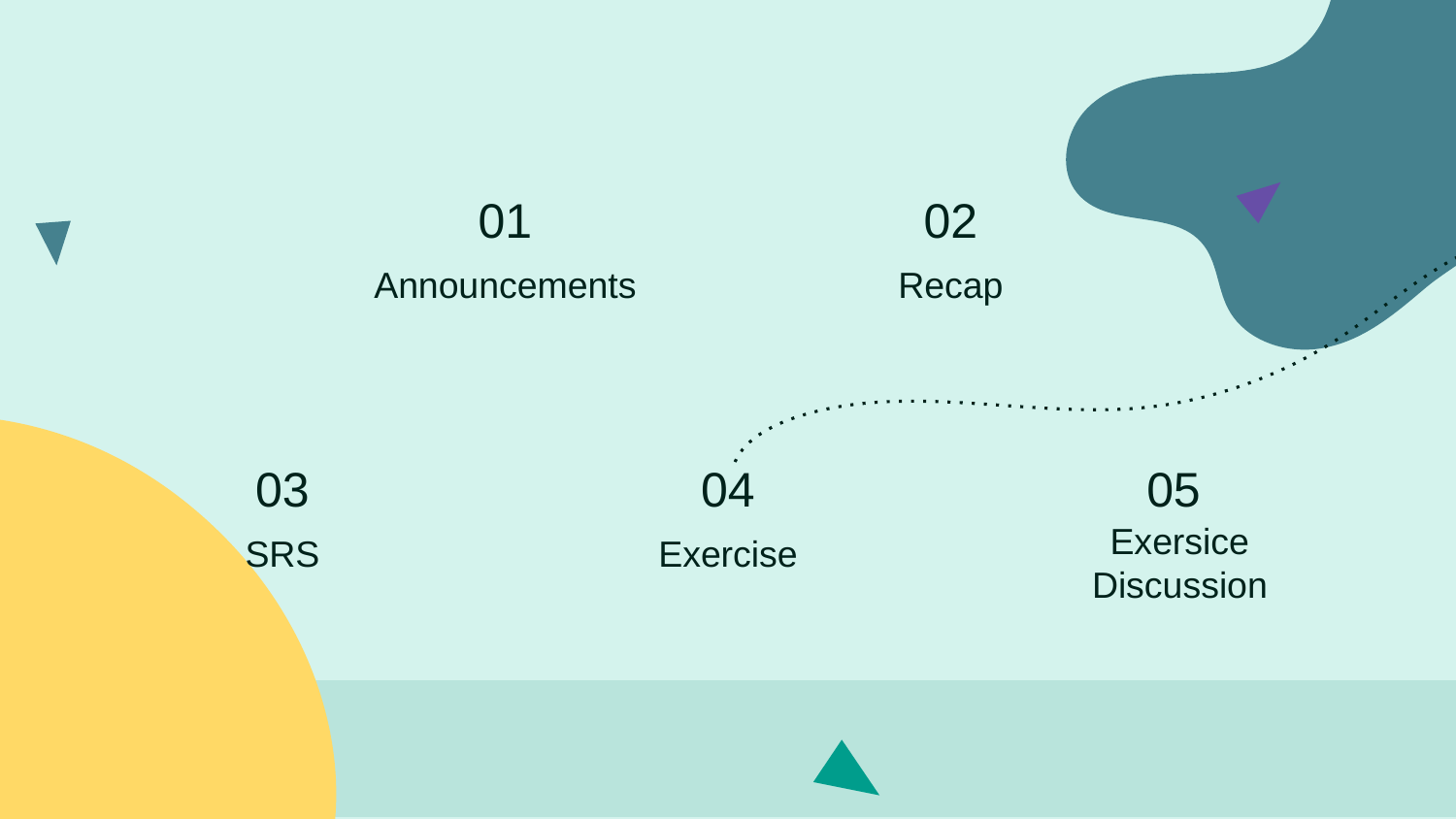

01
02

# Announcements
Recap
04
05
03
Exercise
Exersice Discussion
SRS